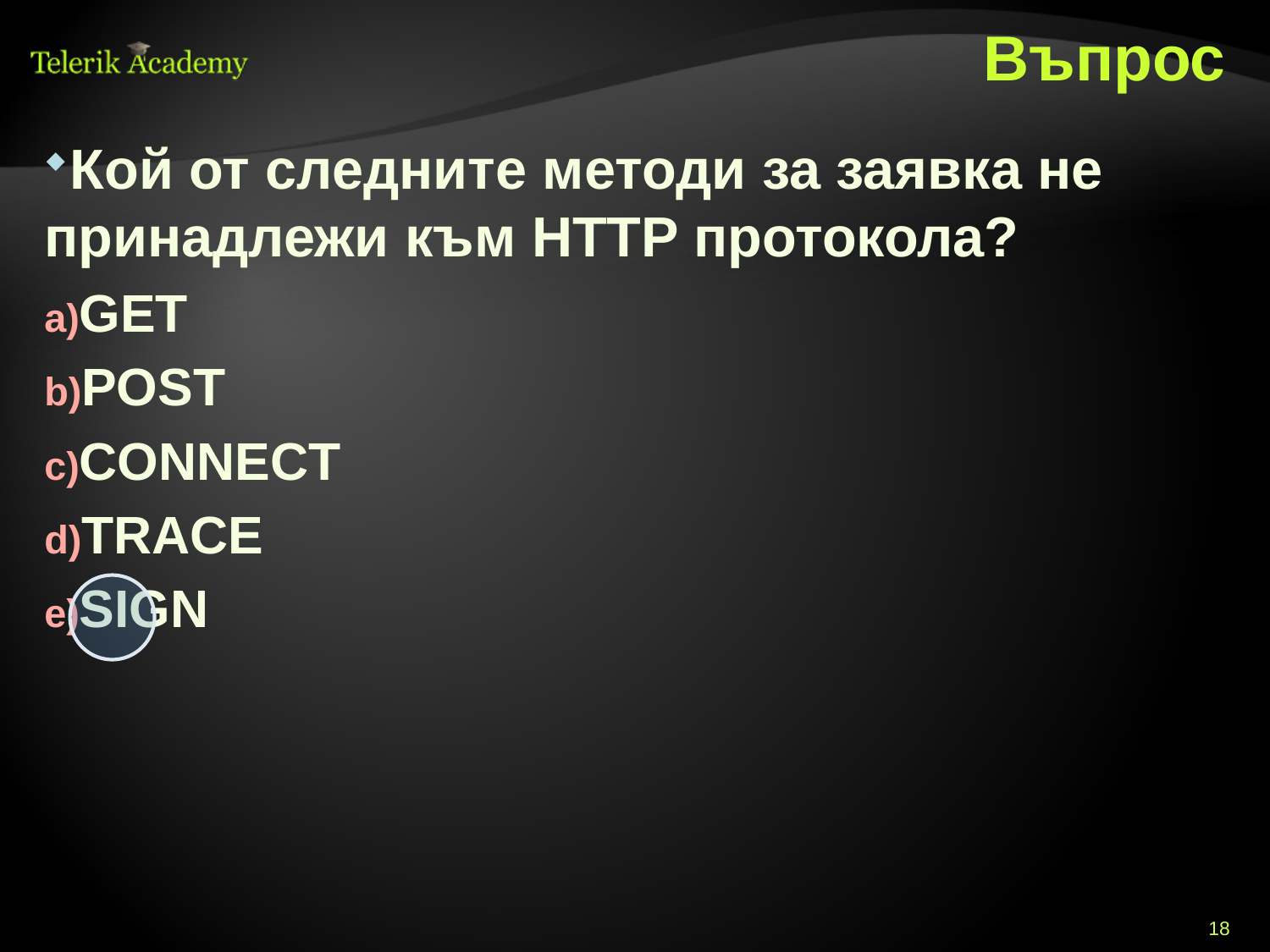

Въпрос
Кой от следните методи за заявка не принадлежи към HTTP протокола?
GET
POST
CONNECT
TRACE
SIGN

18